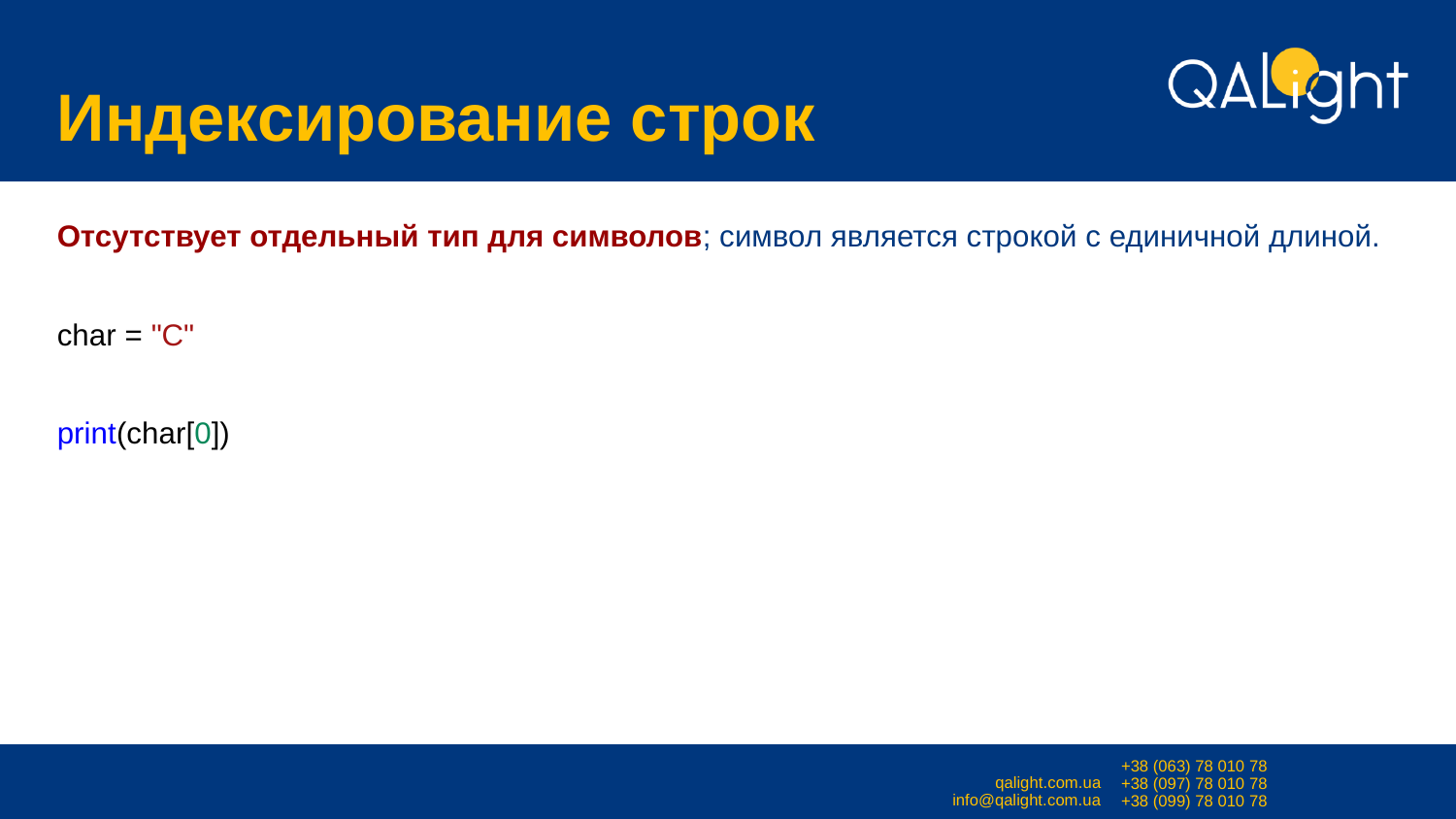

# Индексирование строк
Отсутствует отдельный тип для символов; символ является строкой с единичной длиной.

char = "C"

print(char[0])